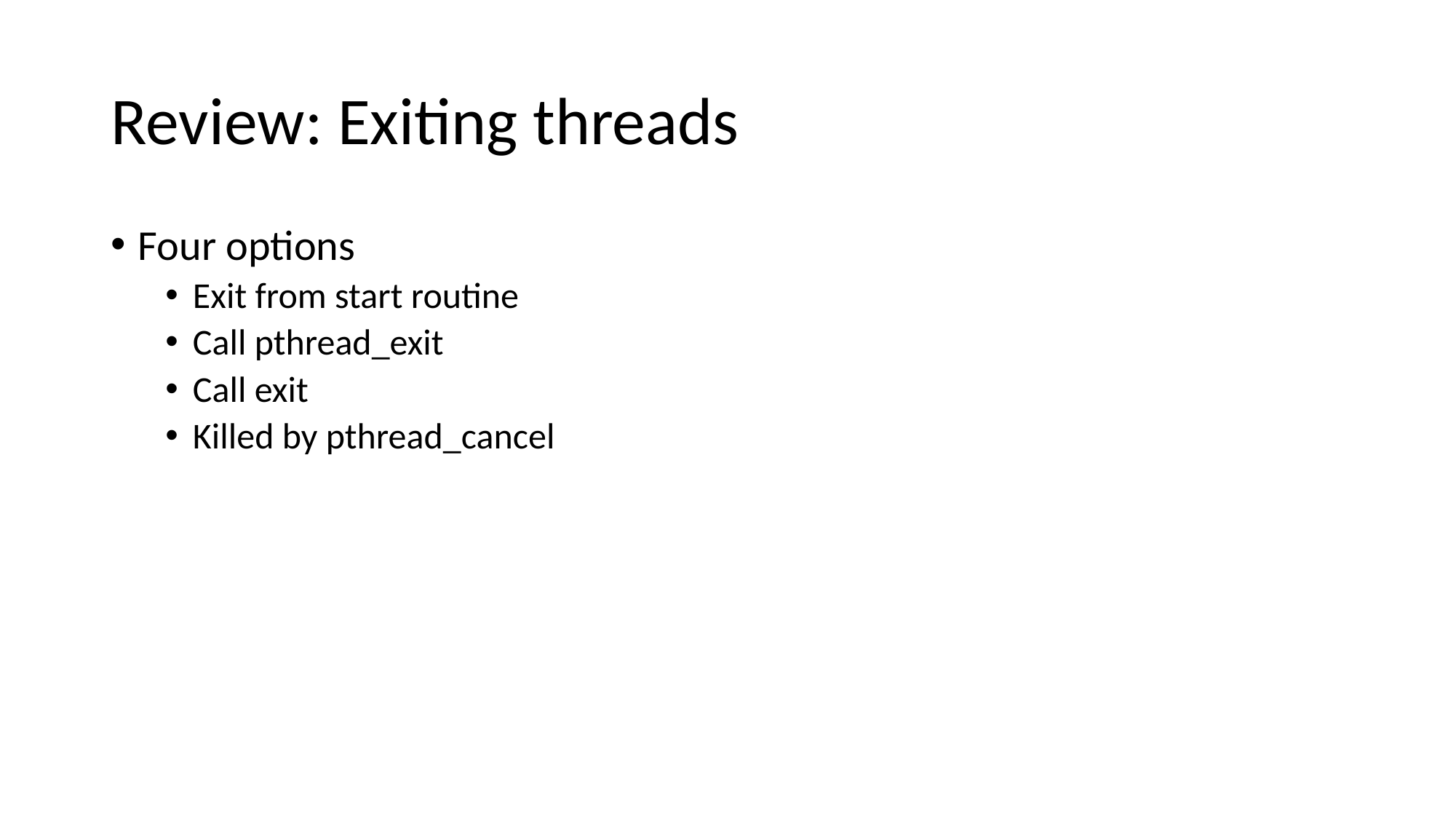

# Review: Exiting threads
Four options
Exit from start routine
Call pthread_exit
Call exit
Killed by pthread_cancel